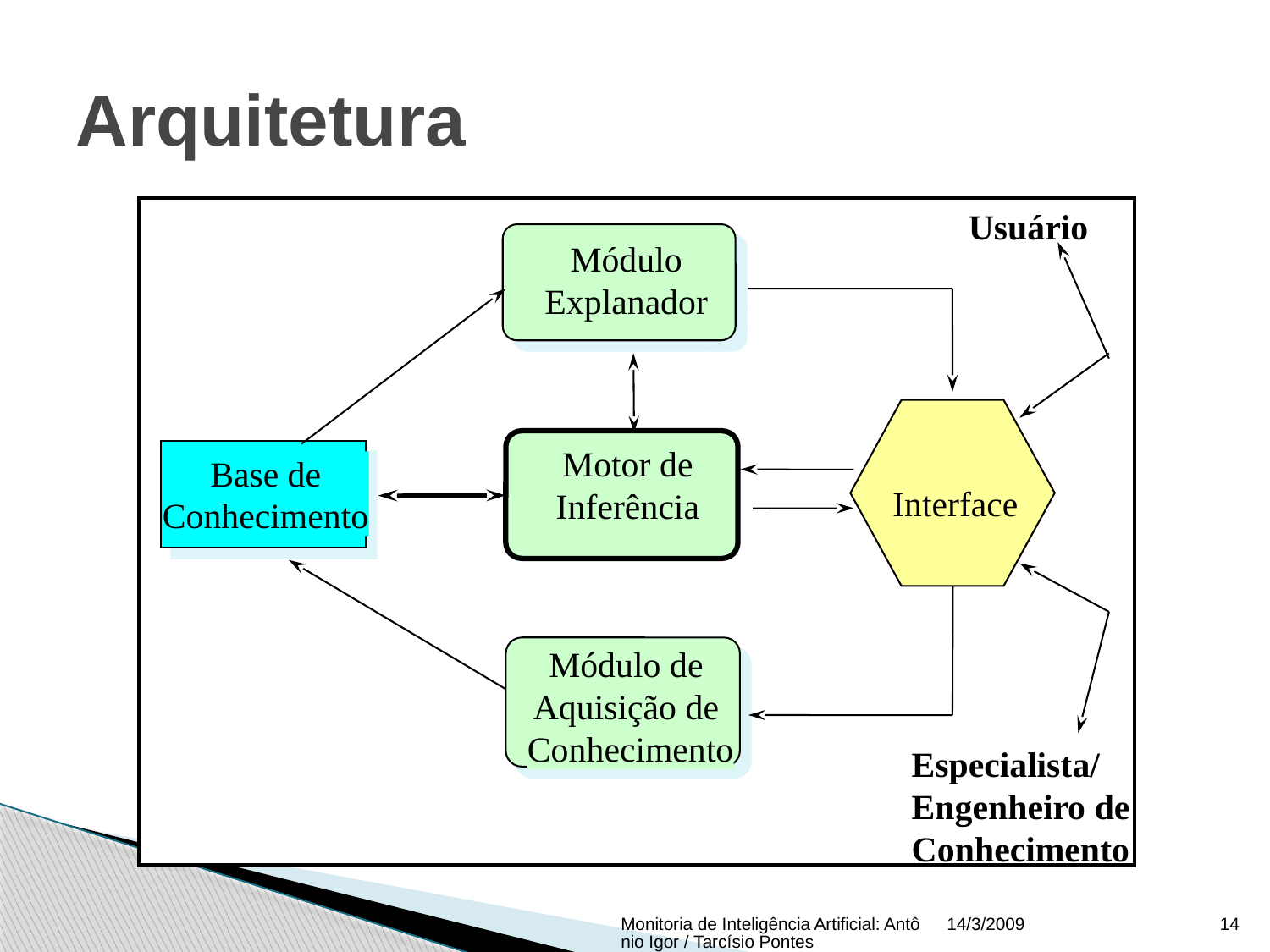

# Arquitetura

Usuário

Módulo Explanador

Interface

Motor de Inferência
Base de
Conhecimento

Módulo de
Aquisição de
Conhecimento

Especialista/
Engenheiro de
Conhecimento
Monitoria de Inteligência Artificial: Antônio Igor / Tarcísio Pontes
14/3/2009
14